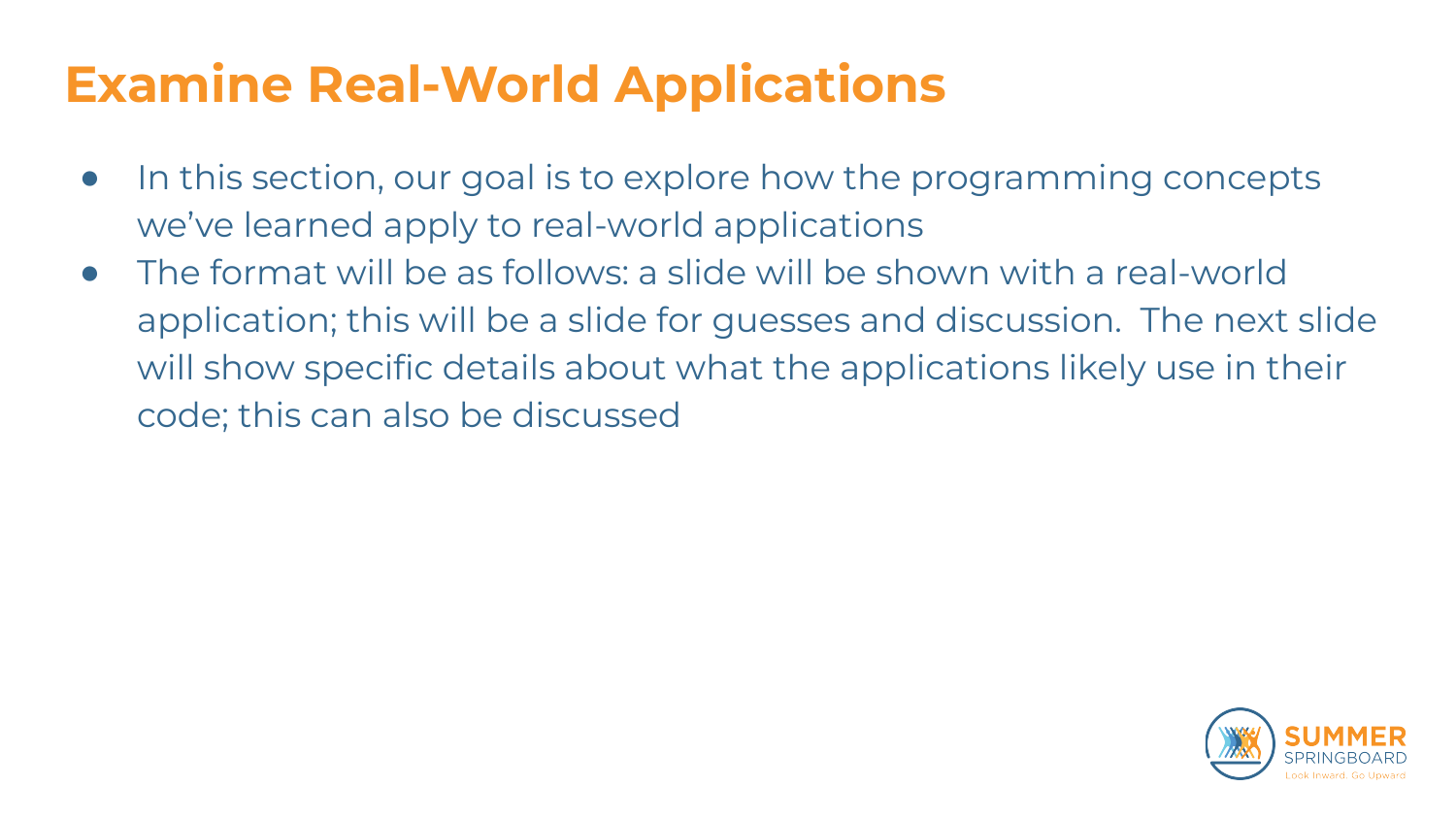

# Examine Real-World Applications
In this section, our goal is to explore how the programming concepts we’ve learned apply to real-world applications
The format will be as follows: a slide will be shown with a real-world application; this will be a slide for guesses and discussion.  The next slide will show specific details about what the applications likely use in their code; this can also be discussed